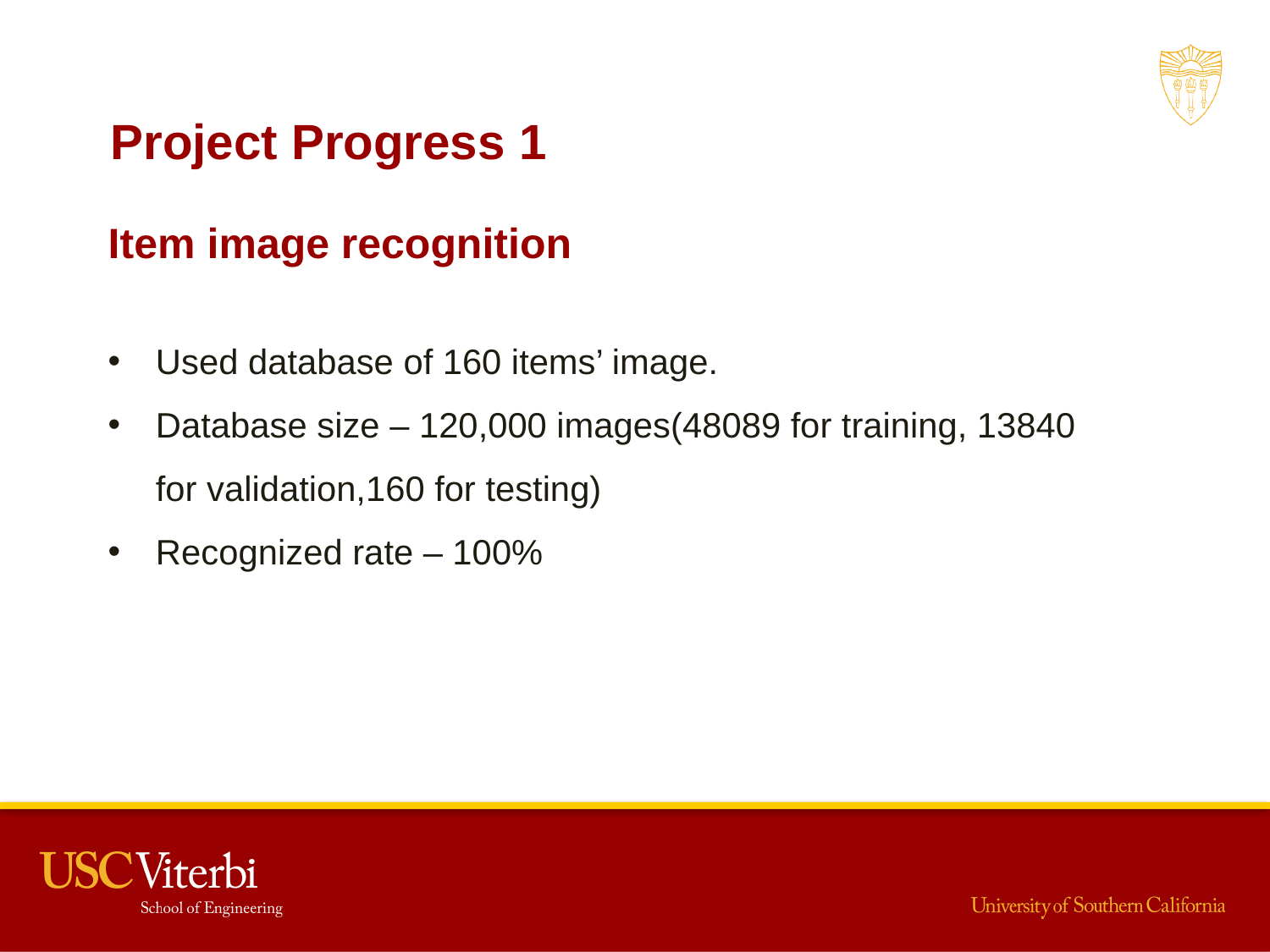

Project Progress 1
Item image recognition

Used database of 160 items’ image.
Database size – 120,000 images(48089 for training, 13840 for validation,160 for testing)
Recognized rate – 100%